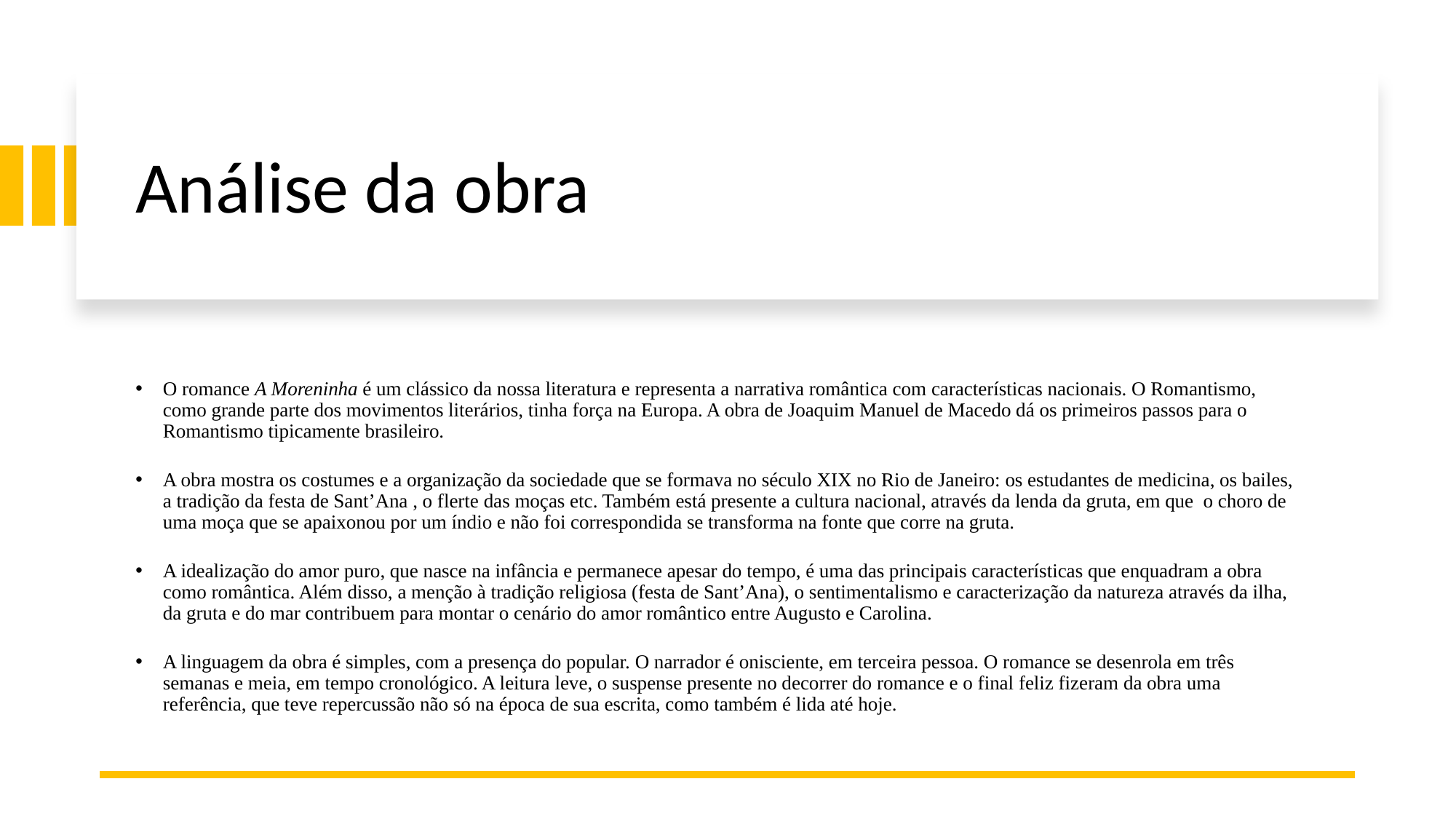

# Análise da obra

O romance A Moreninha é um clássico da nossa literatura e representa a narrativa romântica com características nacionais. O Romantismo, como grande parte dos movimentos literários, tinha força na Europa. A obra de Joaquim Manuel de Macedo dá os primeiros passos para o Romantismo tipicamente brasileiro.
A obra mostra os costumes e a organização da sociedade que se formava no século XIX no Rio de Janeiro: os estudantes de medicina, os bailes, a tradição da festa de Sant’Ana , o flerte das moças etc. Também está presente a cultura nacional, através da lenda da gruta, em que  o choro de uma moça que se apaixonou por um índio e não foi correspondida se transforma na fonte que corre na gruta.
A idealização do amor puro, que nasce na infância e permanece apesar do tempo, é uma das principais características que enquadram a obra como romântica. Além disso, a menção à tradição religiosa (festa de Sant’Ana), o sentimentalismo e caracterização da natureza através da ilha, da gruta e do mar contribuem para montar o cenário do amor romântico entre Augusto e Carolina.
A linguagem da obra é simples, com a presença do popular. O narrador é onisciente, em terceira pessoa. O romance se desenrola em três semanas e meia, em tempo cronológico. A leitura leve, o suspense presente no decorrer do romance e o final feliz fizeram da obra uma referência, que teve repercussão não só na época de sua escrita, como também é lida até hoje.